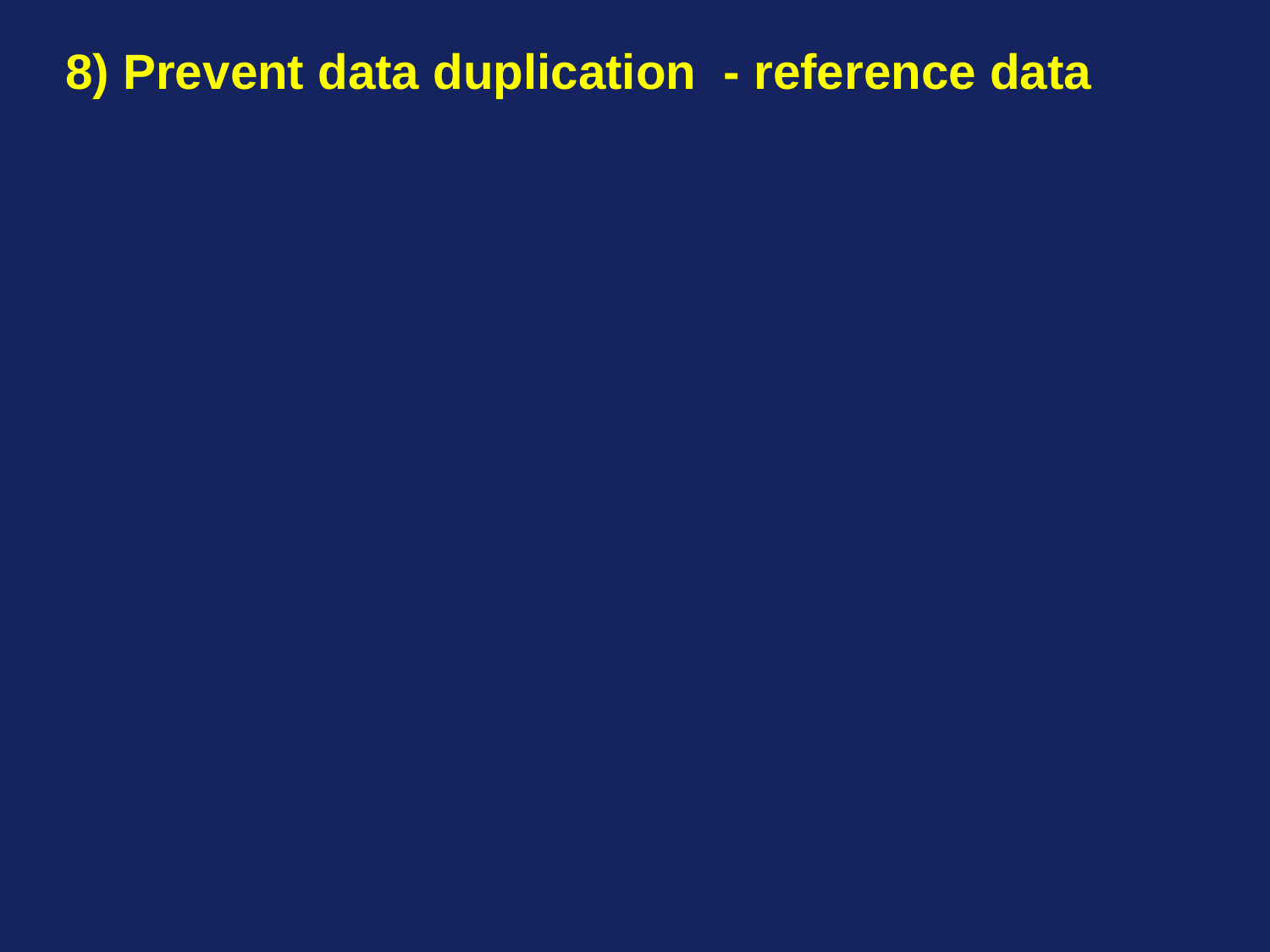

8) Prevent data duplication  - reference data